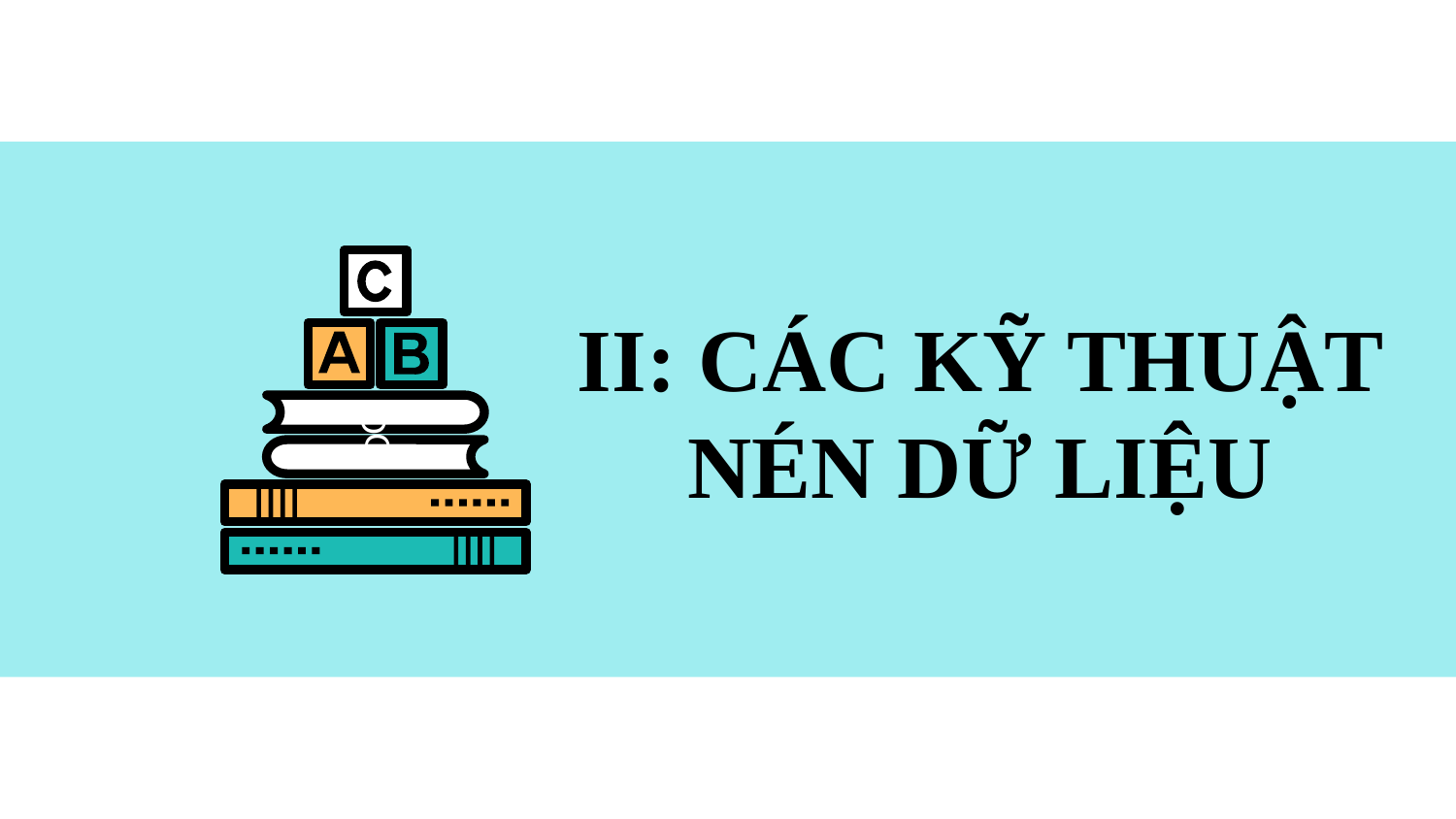

II: CÁC KỸ THUẬT NÉN DỮ LIỆU